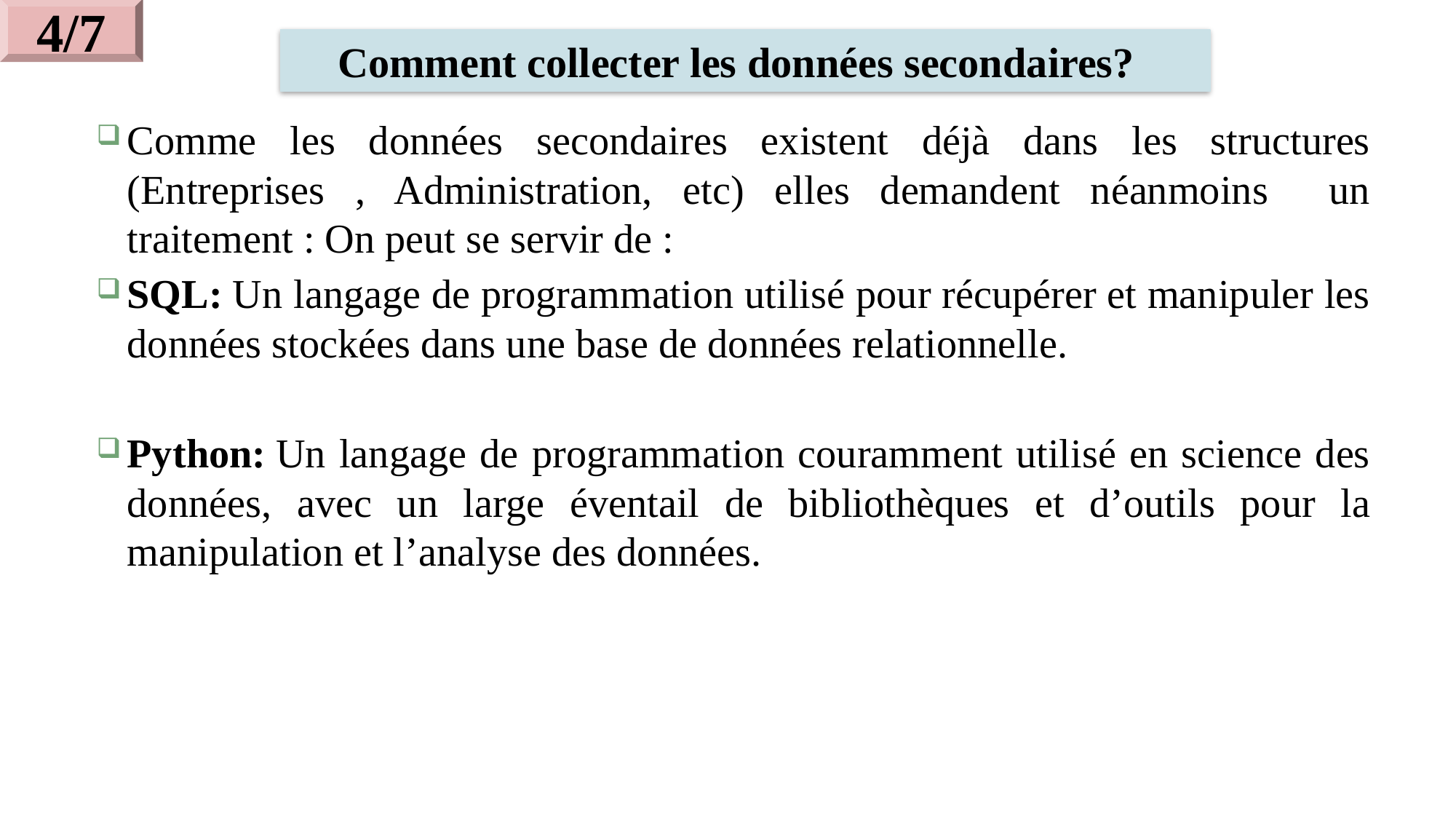

4/7
Comment collecter les données secondaires?

Comme les données secondaires existent déjà dans les structures (Entreprises , Administration, etc) elles demandent néanmoins  un traitement : On peut se servir de :
SQL: Un langage de programmation utilisé pour récupérer et manipuler les données stockées dans une base de données relationnelle.

Python: Un langage de programmation couramment utilisé en science des données, avec un large éventail de bibliothèques et d’outils pour la manipulation et l’analyse des données.